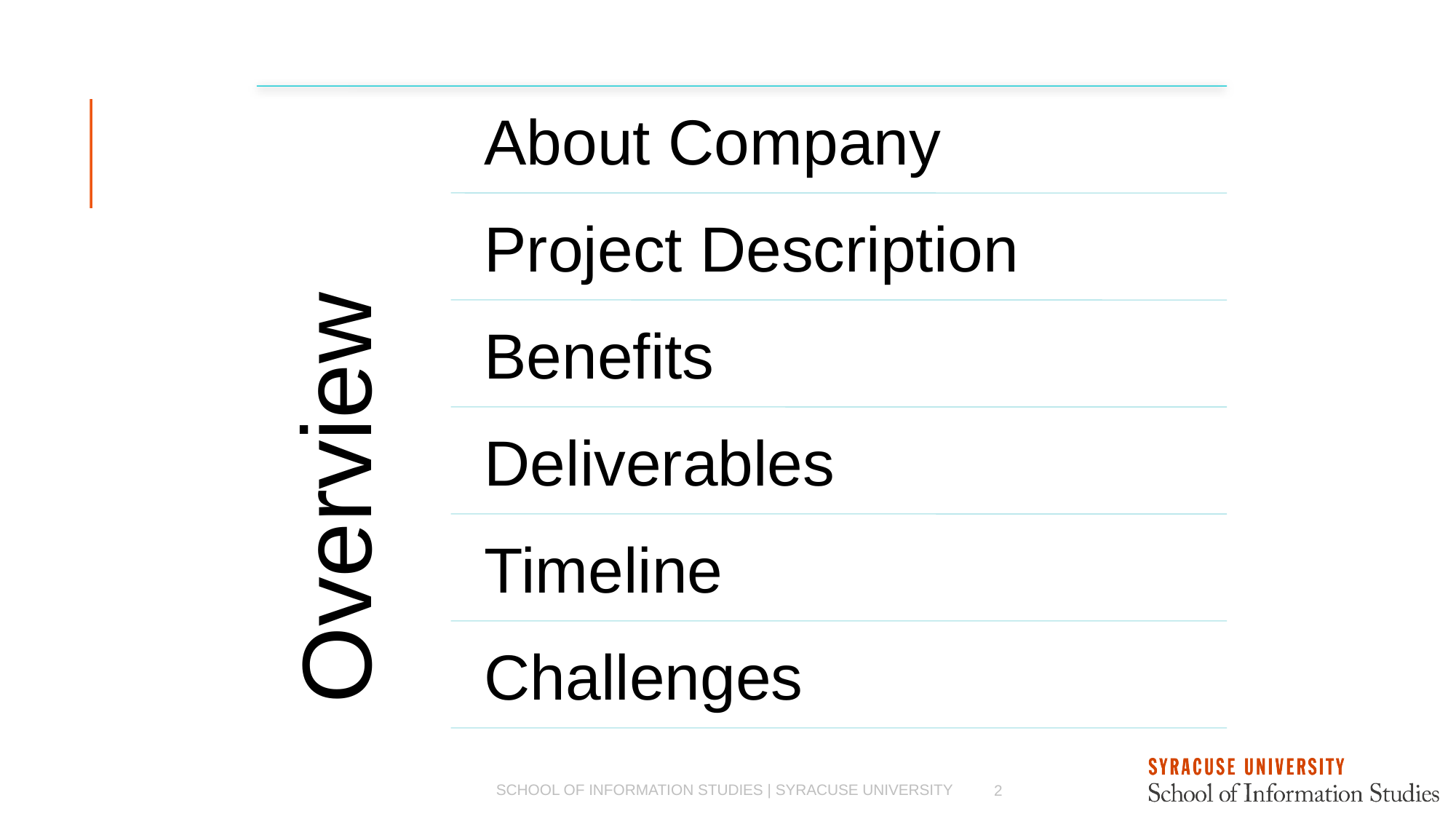

Overview
About Company
Project Description
Benefits
Deliverables
Timeline
Challenges
School of Information Studies | Syracuse University
2